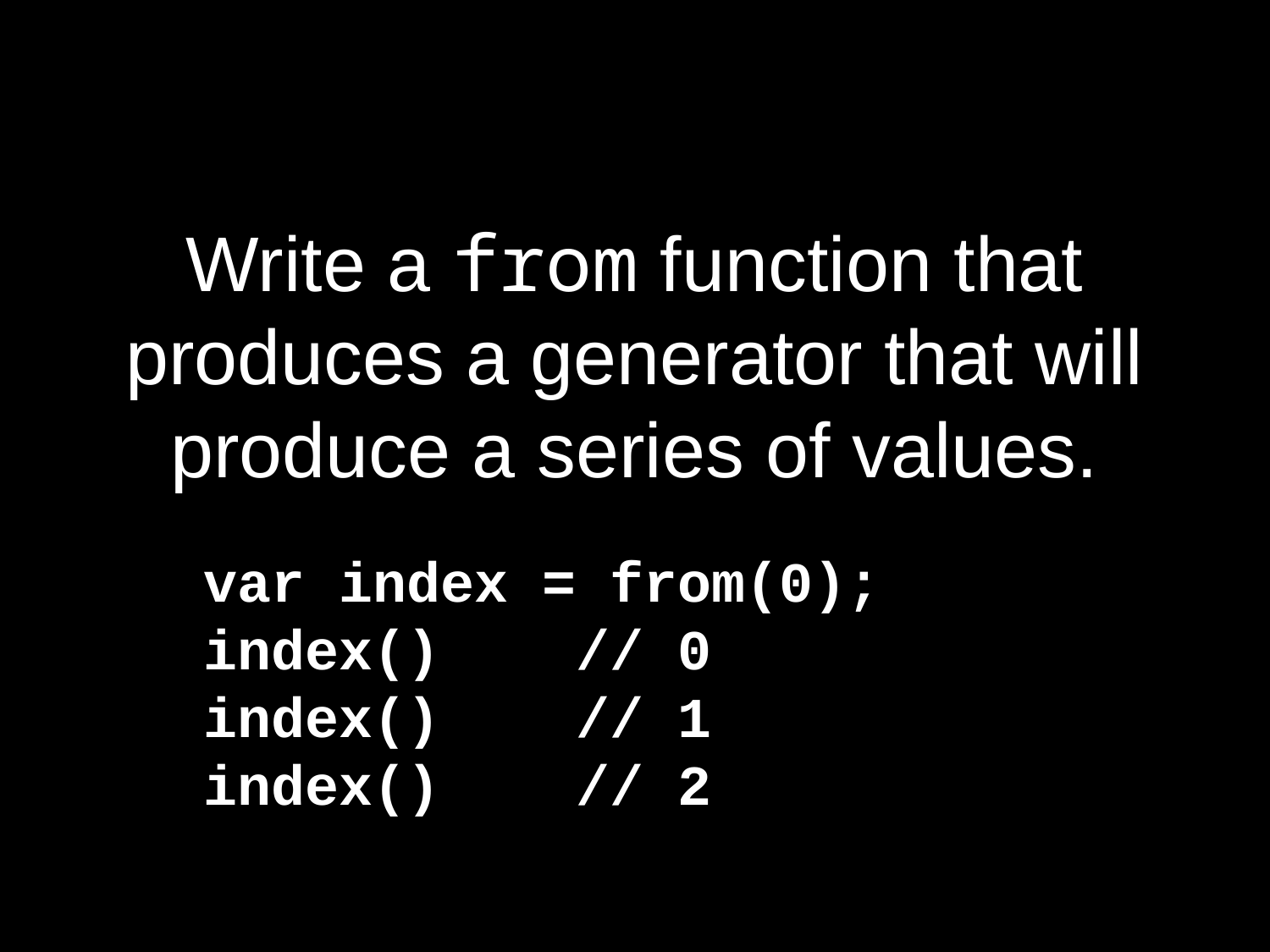

# Write a from function that produces a generator that will produce a series of values.
var index = from(0);
index()    // 0
index()    // 1
index()    // 2